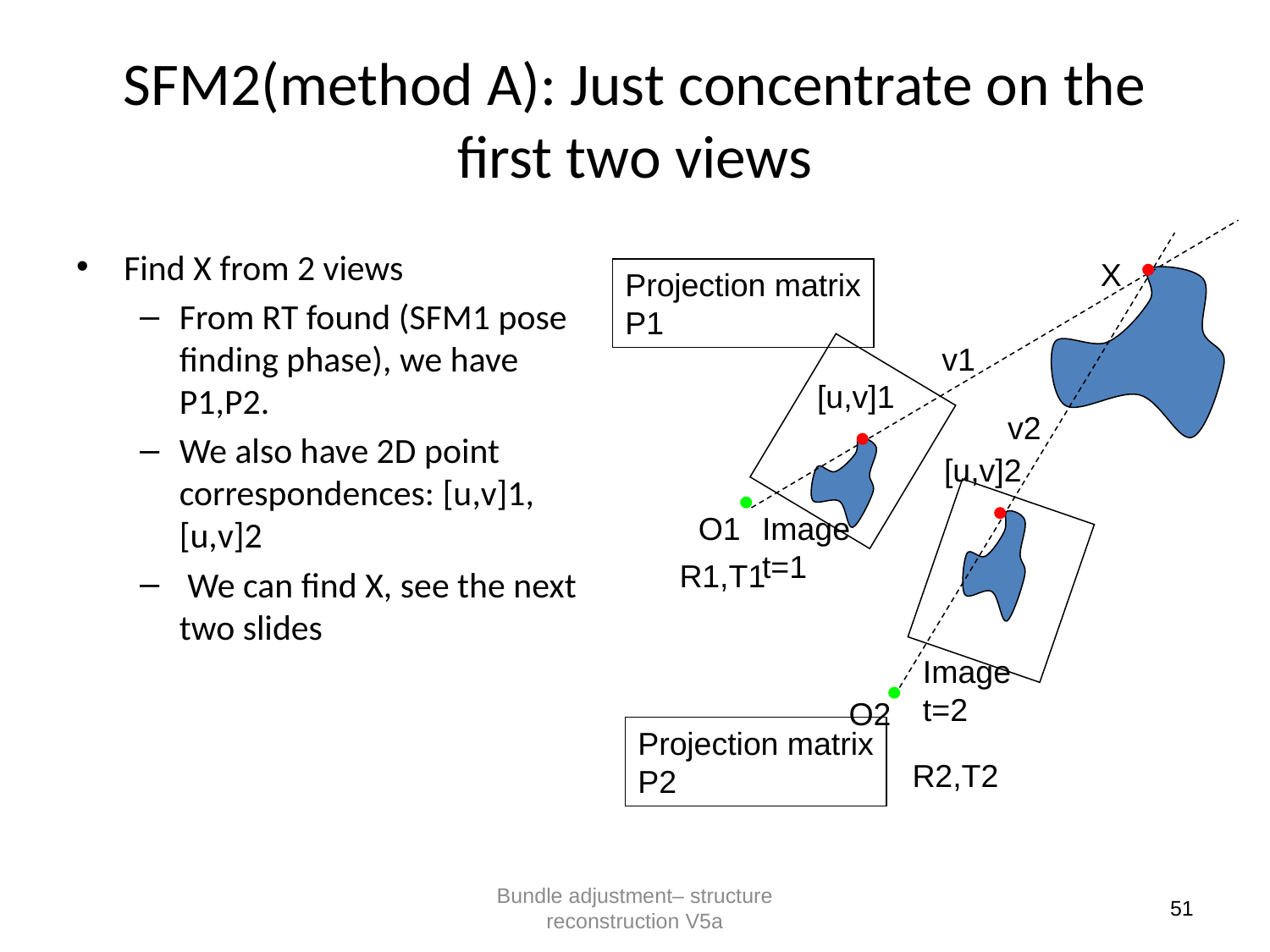

# SFM2(method A): Just concentrate on the first two views

Find X from 2 views
From RT found (SFM1 pose finding phase), we have P1,P2.
We also have 2D point correspondences: [u,v]1,[u,v]2
 We can find X, see the next two slides

X
Projection matrix
P1

v1

[u,v]1
v2

[u,v]2

O1
Image
t=1

R1,T1
Image
t=2

O2

Projection matrix
P2
R2,T2
Bundle adjustment– structure reconstruction V5a
51